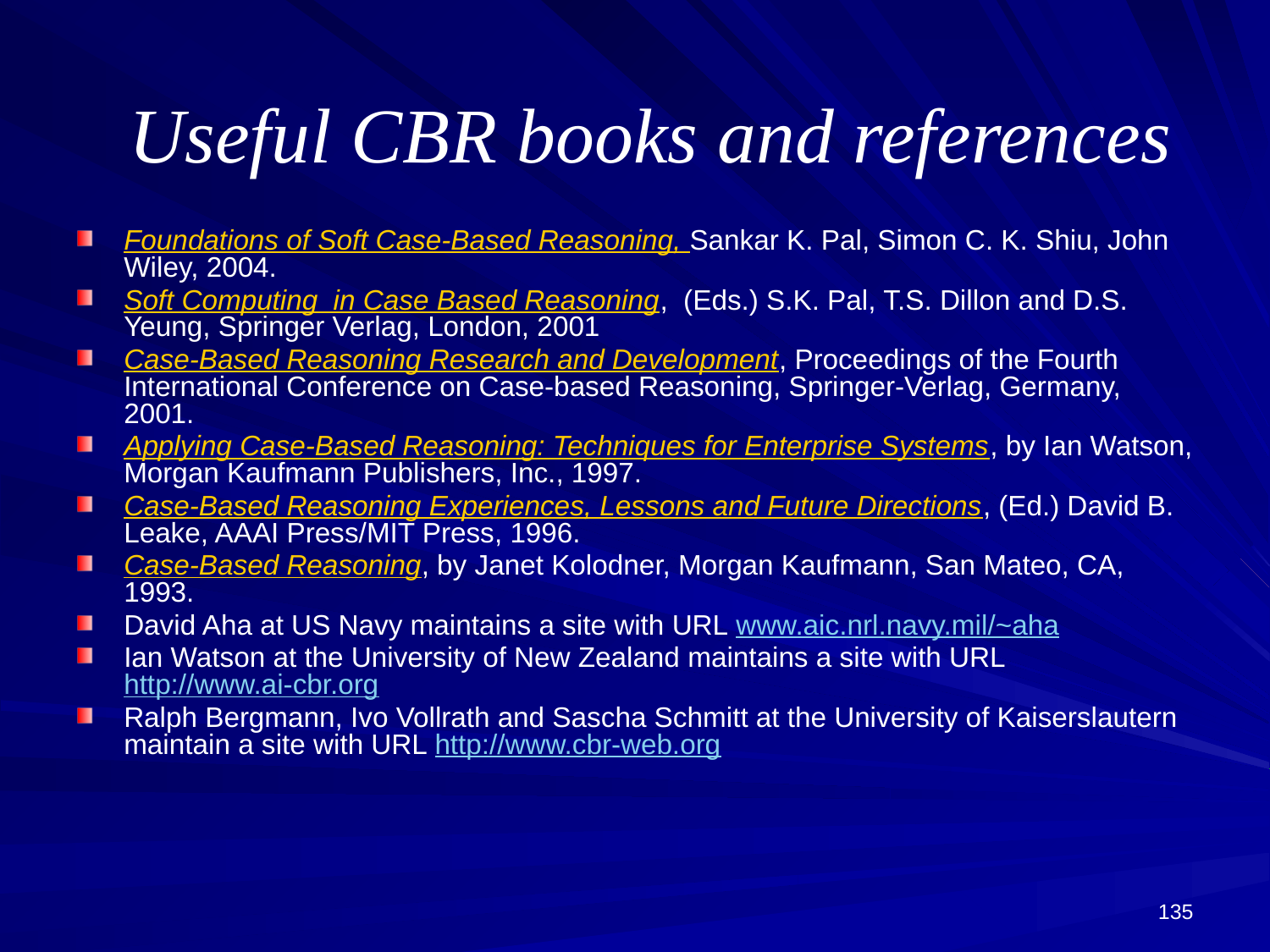

# Useful CBR books and references
Foundations of Soft Case-Based Reasoning, Sankar K. Pal, Simon C. K. Shiu, John Wiley, 2004.
Soft Computing  in Case Based Reasoning,  (Eds.) S.K. Pal, T.S. Dillon and D.S. Yeung, Springer Verlag, London, 2001
Case-Based Reasoning Research and Development, Proceedings of the Fourth International Conference on Case-based Reasoning, Springer-Verlag, Germany, 2001.
Applying Case-Based Reasoning: Techniques for Enterprise Systems, by Ian Watson, Morgan Kaufmann Publishers, Inc., 1997.
Case-Based Reasoning Experiences, Lessons and Future Directions, (Ed.) David B. Leake, AAAI Press/MIT Press, 1996.
Case-Based Reasoning, by Janet Kolodner, Morgan Kaufmann, San Mateo, CA, 1993.
David Aha at US Navy maintains a site with URL www.aic.nrl.navy.mil/~aha
Ian Watson at the University of New Zealand maintains a site with URL http://www.ai-cbr.org
Ralph Bergmann, Ivo Vollrath and Sascha Schmitt at the University of Kaiserslautern maintain a site with URL http://www.cbr-web.org

135